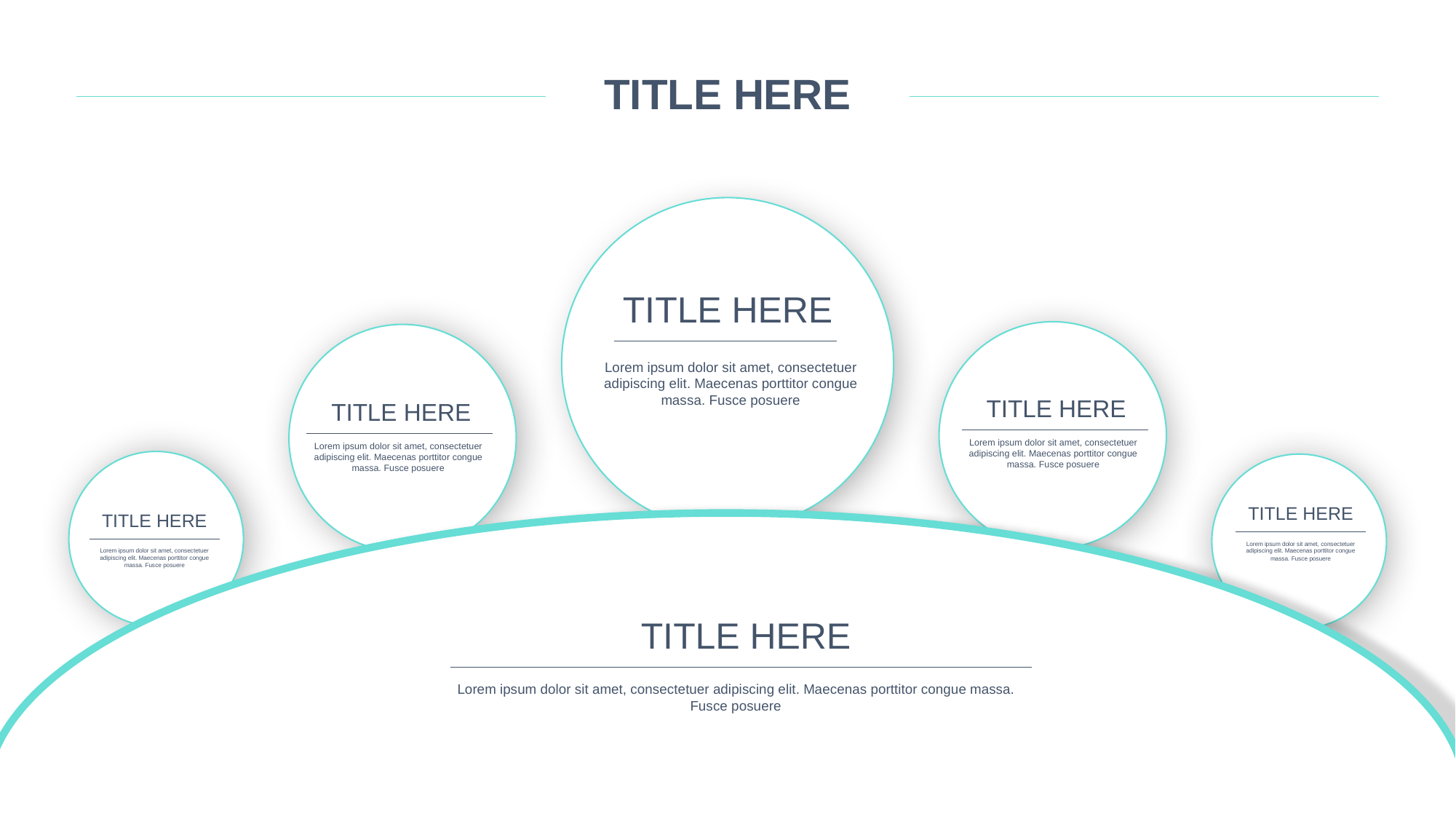

TITLE HERE

TITLE HERE
Lorem ipsum dolor sit amet, consectetuer adipiscing elit. Maecenas porttitor congue massa. Fusce posuere

TITLE HERE
TITLE HERE
Lorem ipsum dolor sit amet, consectetuer adipiscing elit. Maecenas porttitor congue massa. Fusce posuere
Lorem ipsum dolor sit amet, consectetuer adipiscing elit. Maecenas porttitor congue massa. Fusce posuere

TITLE HERE
TITLE HERE

Lorem ipsum dolor sit amet, consectetuer adipiscing elit. Maecenas porttitor congue massa. Fusce posuere
Lorem ipsum dolor sit amet, consectetuer adipiscing elit. Maecenas porttitor congue massa. Fusce posuere
TITLE HERE
Lorem ipsum dolor sit amet, consectetuer adipiscing elit. Maecenas porttitor congue massa. Fusce posuere
TITLE HERE
Lorem ipsum dolor sit amet, consectetuer adipiscing elit. Maecenas porttitor congue massa. Fusce posuere